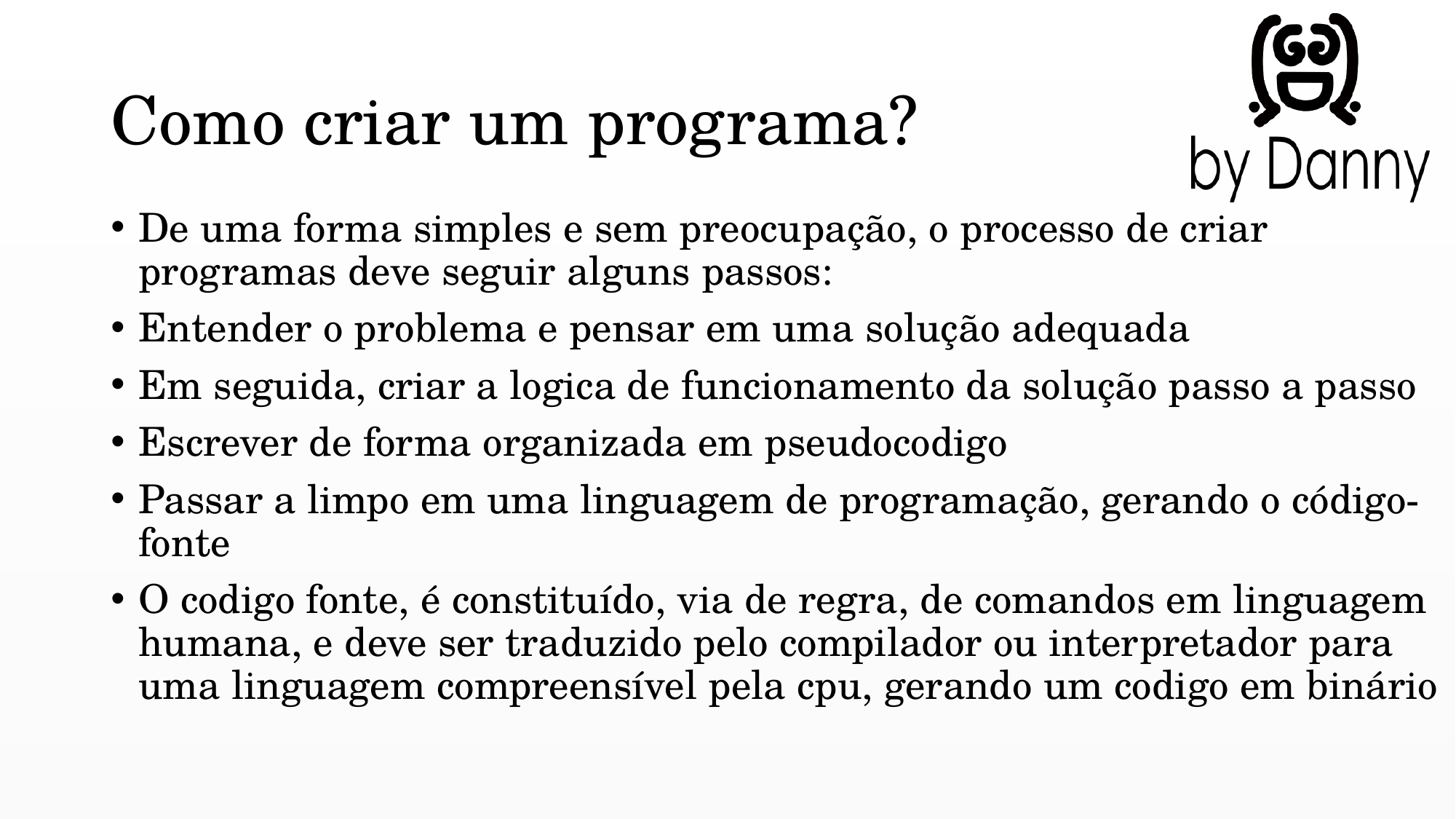

# Como criar um programa?
De uma forma simples e sem preocupação, o processo de criar programas deve seguir alguns passos:
Entender o problema e pensar em uma solução adequada
Em seguida, criar a logica de funcionamento da solução passo a passo
Escrever de forma organizada em pseudocodigo
Passar a limpo em uma linguagem de programação, gerando o código-fonte
O codigo fonte, é constituído, via de regra, de comandos em linguagem humana, e deve ser traduzido pelo compilador ou interpretador para uma linguagem compreensível pela cpu, gerando um codigo em binário